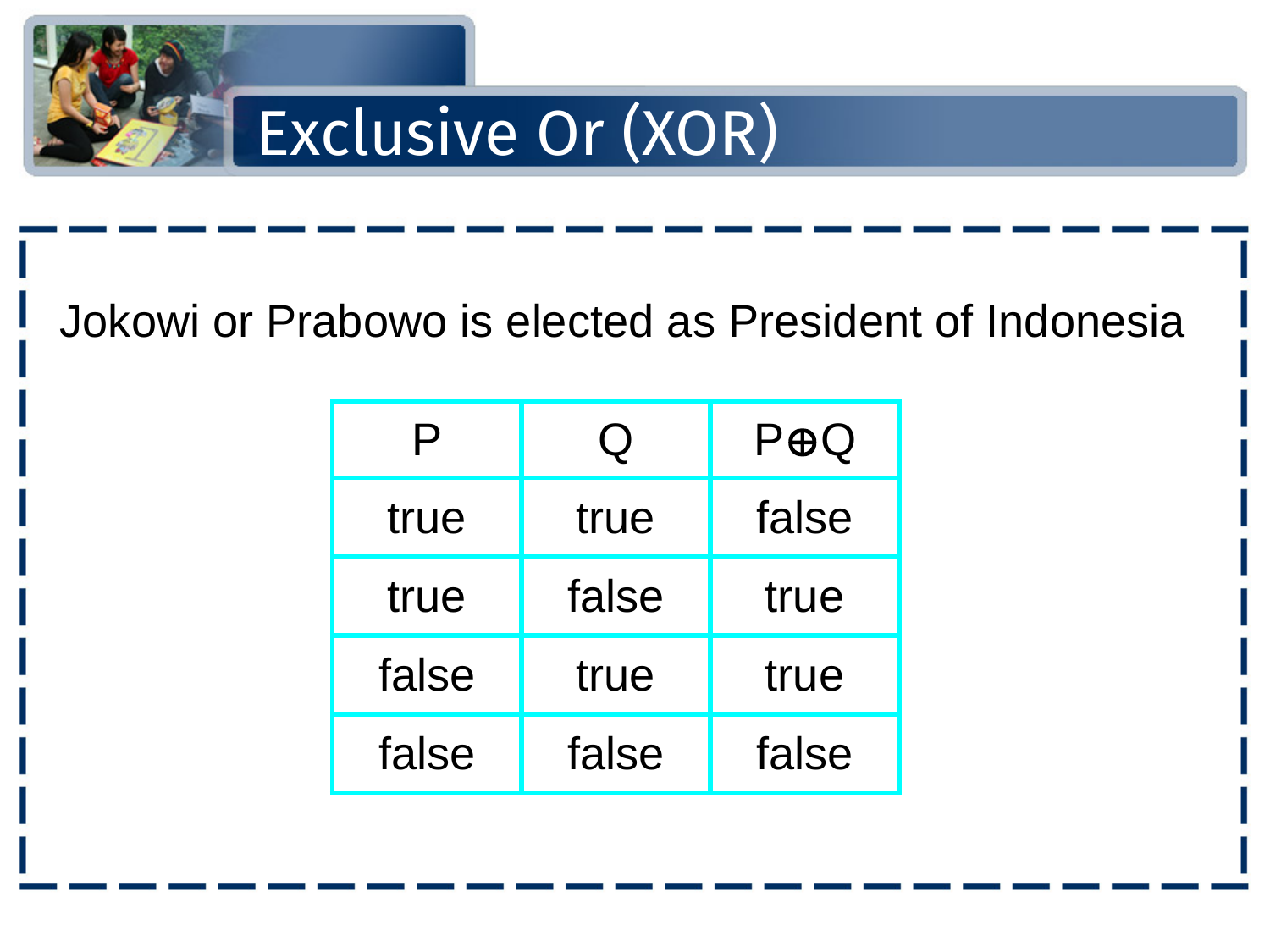

# Exclusive Or (XOR)
Jokowi or Prabowo is elected as President of Indonesia
| P | Q | P⊕Q |
| --- | --- | --- |
| true | true | false |
| true | false | true |
| false | true | true |
| false | false | false |